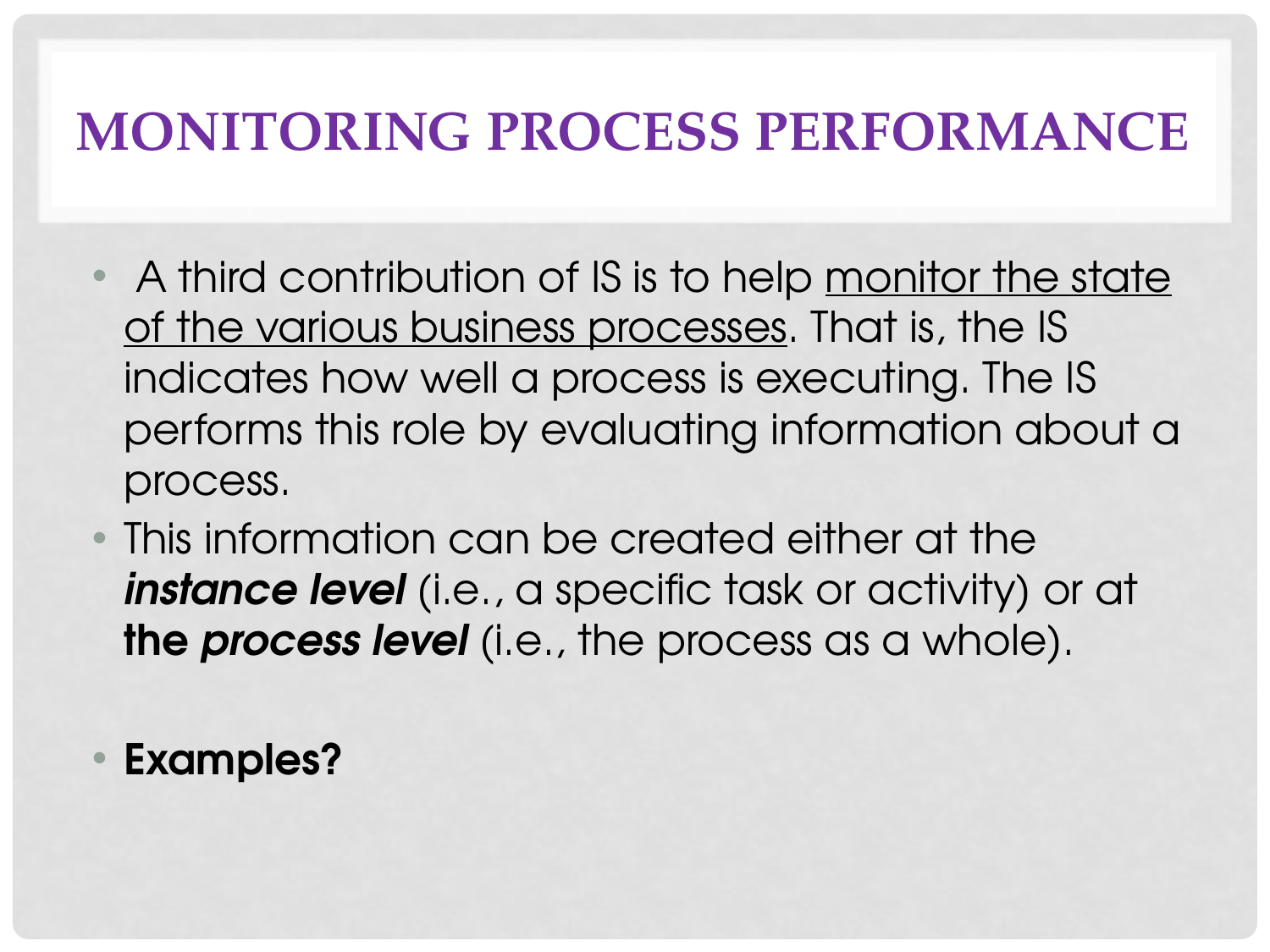

# Monitoring Process Performance
 A third contribution of IS is to help monitor the state of the various business processes. That is, the IS indicates how well a process is executing. The IS performs this role by evaluating information about a process.
This information can be created either at the instance level (i.e., a specific task or activity) or at the process level (i.e., the process as a whole).

Examples?